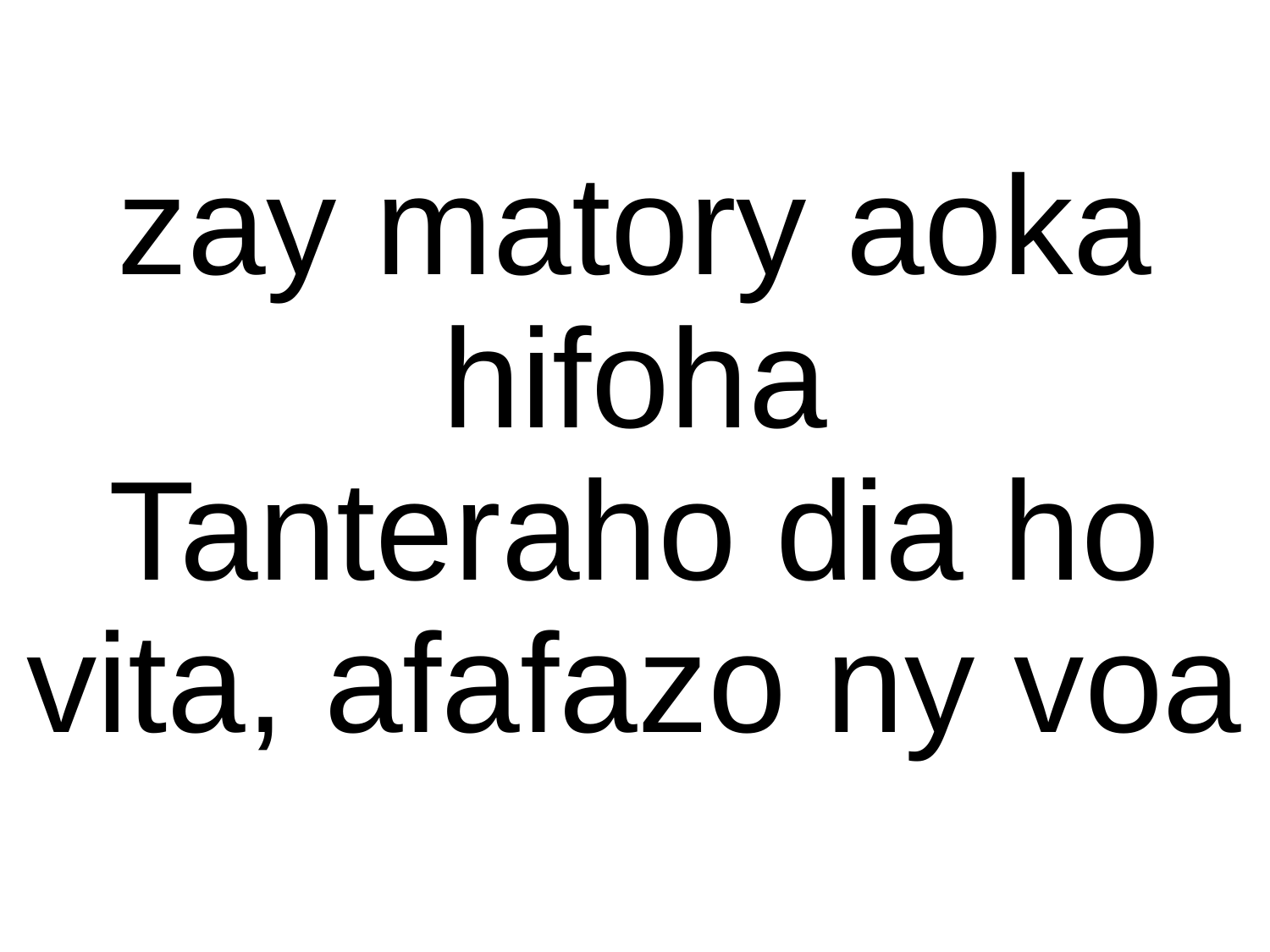

# zay matory aoka hifoha Tanteraho dia ho vita, afafazo ny voa